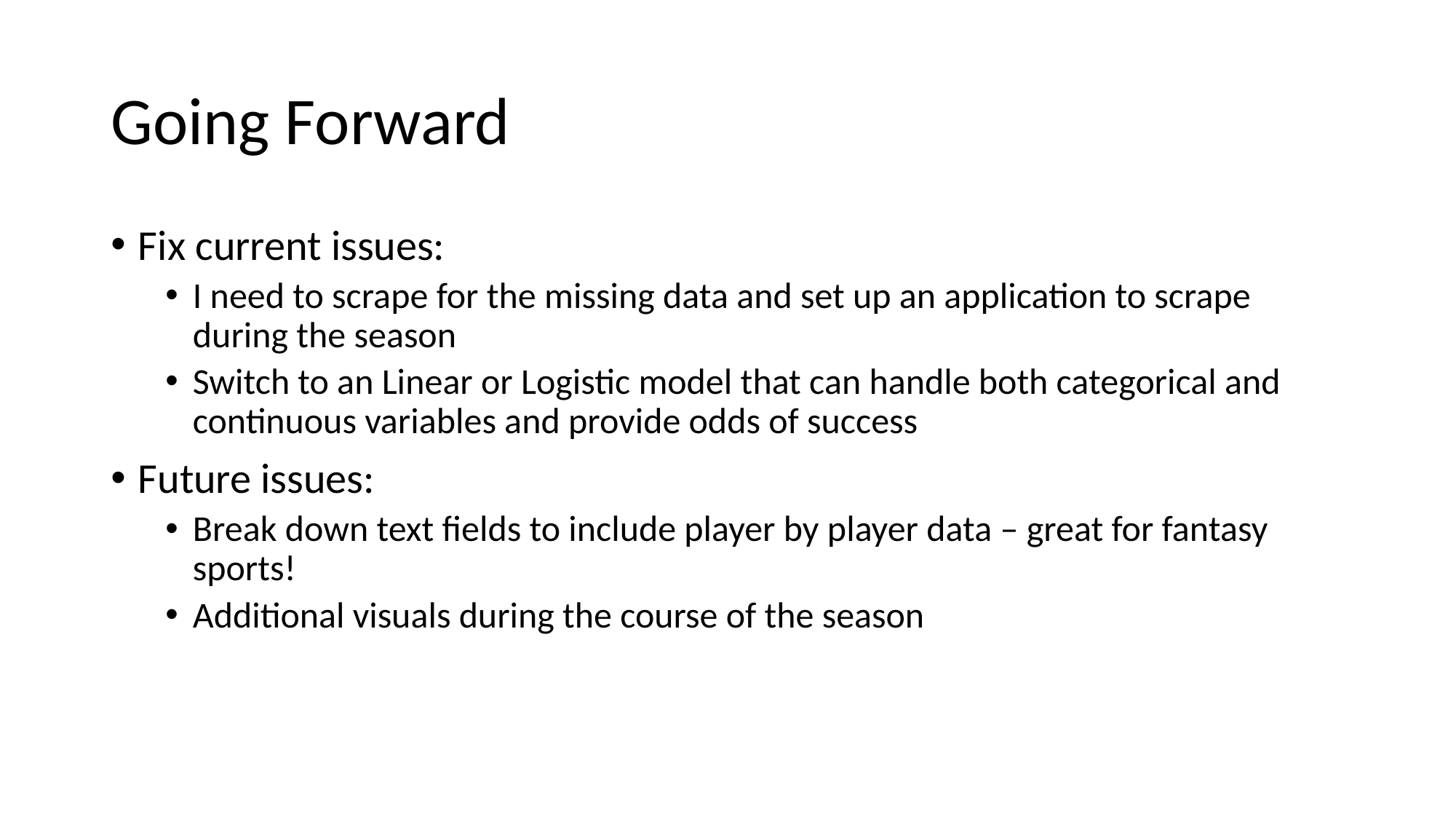

# Going Forward
Fix current issues:
I need to scrape for the missing data and set up an application to scrape during the season
Switch to an Linear or Logistic model that can handle both categorical and continuous variables and provide odds of success
Future issues:
Break down text fields to include player by player data – great for fantasy sports!
Additional visuals during the course of the season